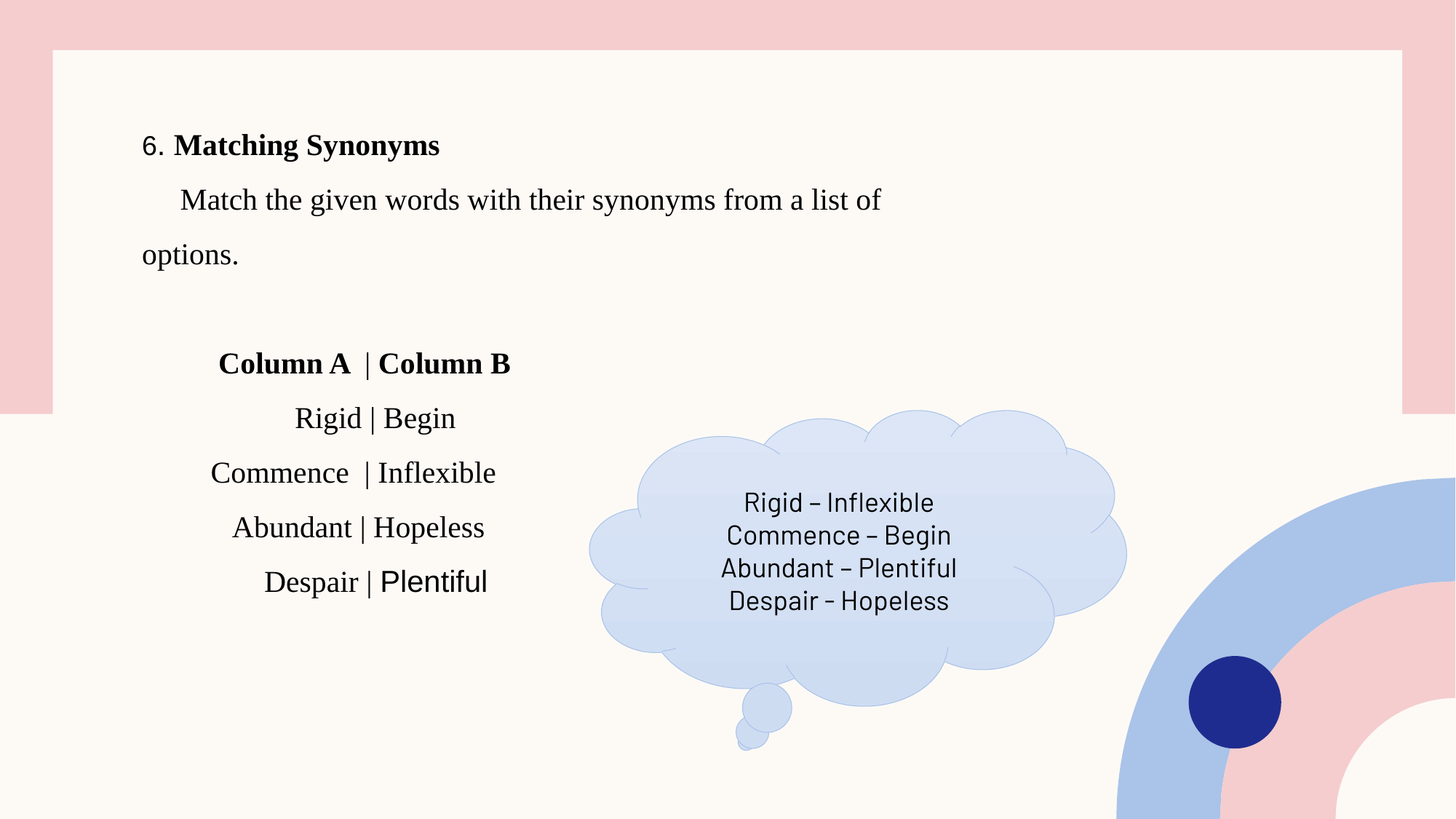

6. Matching Synonyms
     Match the given words with their synonyms from a list of options.

          Column A  | Column B
                    Rigid | Begin
         Commence  | Inflexible
            Abundant | Hopeless
                Despair | Plentiful

Rigid – Inflexible
Commence – Begin
Abundant – Plentiful
Despair - Hopeless